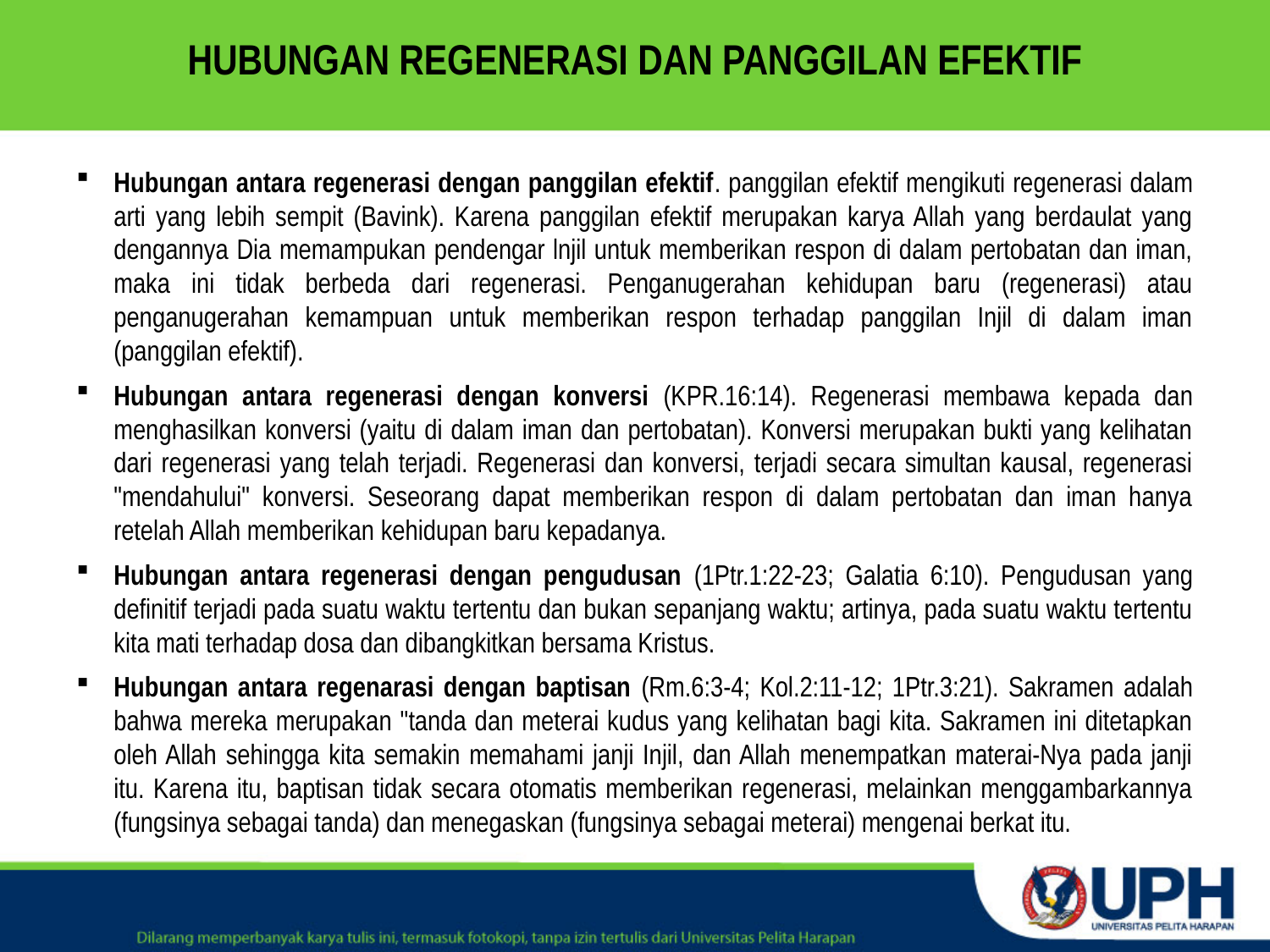

# HUBUNGAN REGENERASI DAN PANGGILAN EFEKTIF
Hubungan antara regenerasi dengan panggilan efektif. panggilan efektif mengikuti regenerasi dalam arti yang lebih sempit (Bavink). Karena panggilan efektif merupakan karya Allah yang berdaulat yang dengannya Dia memampukan pendengar lnjil untuk memberikan respon di dalam pertobatan dan iman, maka ini tidak berbeda dari regenerasi. Penganugerahan kehidupan baru (regenerasi) atau penganugerahan kemampuan untuk memberikan respon terhadap panggilan Injil di dalam iman (panggilan efektif).
Hubungan antara regenerasi dengan konversi (KPR.16:14). Regenerasi membawa kepada dan menghasilkan konversi (yaitu di dalam iman dan pertobatan). Konversi merupakan bukti yang kelihatan dari regenerasi yang telah terjadi. Regenerasi dan konversi, terjadi secara simultan kausal, regenerasi "mendahului" konversi. Seseorang dapat memberikan respon di dalam pertobatan dan iman hanya retelah Allah memberikan kehidupan baru kepadanya.
Hubungan antara regenerasi dengan pengudusan (1Ptr.1:22-23; Galatia 6:10). Pengudusan yang definitif terjadi pada suatu waktu tertentu dan bukan sepanjang waktu; artinya, pada suatu waktu tertentu kita mati terhadap dosa dan dibangkitkan bersama Kristus.
Hubungan antara regenarasi dengan baptisan (Rm.6:3-4; Kol.2:11-12; 1Ptr.3:21). Sakramen adalah bahwa mereka merupakan "tanda dan meterai kudus yang kelihatan bagi kita. Sakramen ini ditetapkan oleh Allah sehingga kita semakin memahami janji Injil, dan Allah menempatkan materai-Nya pada janji itu. Karena itu, baptisan tidak secara otomatis memberikan regenerasi, melainkan menggambarkannya (fungsinya sebagai tanda) dan menegaskan (fungsinya sebagai meterai) mengenai berkat itu.